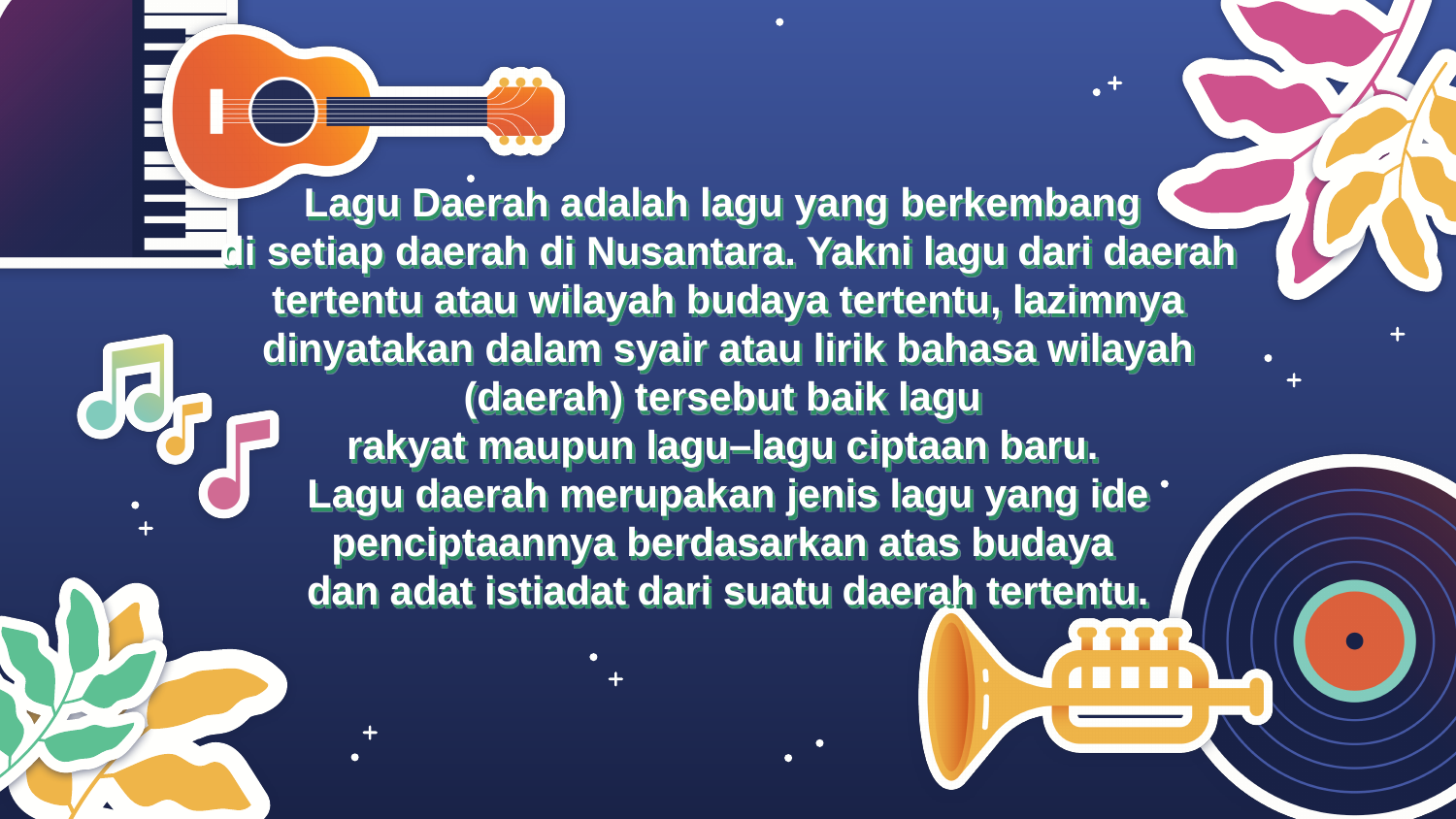

# Lagu Daerah adalah lagu yang berkembang di setiap daerah di Nusantara. Yakni lagu dari daerah tertentu atau wilayah budaya tertentu, lazimnya dinyatakan dalam syair atau lirik bahasa wilayah (daerah) tersebut baik lagu rakyat maupun lagu–lagu ciptaan baru. Lagu daerah merupakan jenis lagu yang ide penciptaannya berdasarkan atas budaya dan adat istiadat dari suatu daerah tertentu.